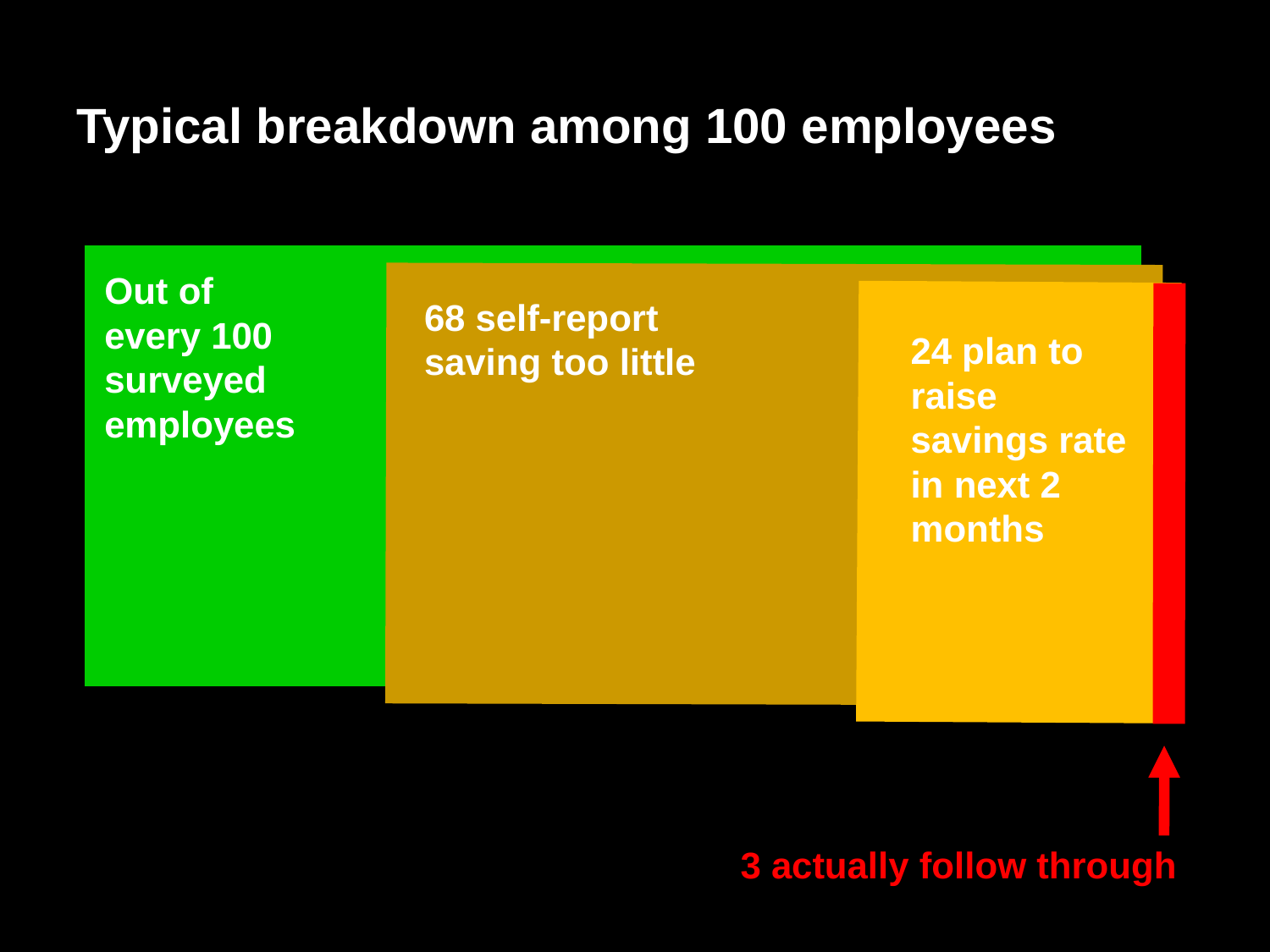

# Typical breakdown among 100 employees
Out of every 100 surveyed employees
68 self-report saving too little
24 plan to raise savings rate in next 2 months

3 actually follow through
76